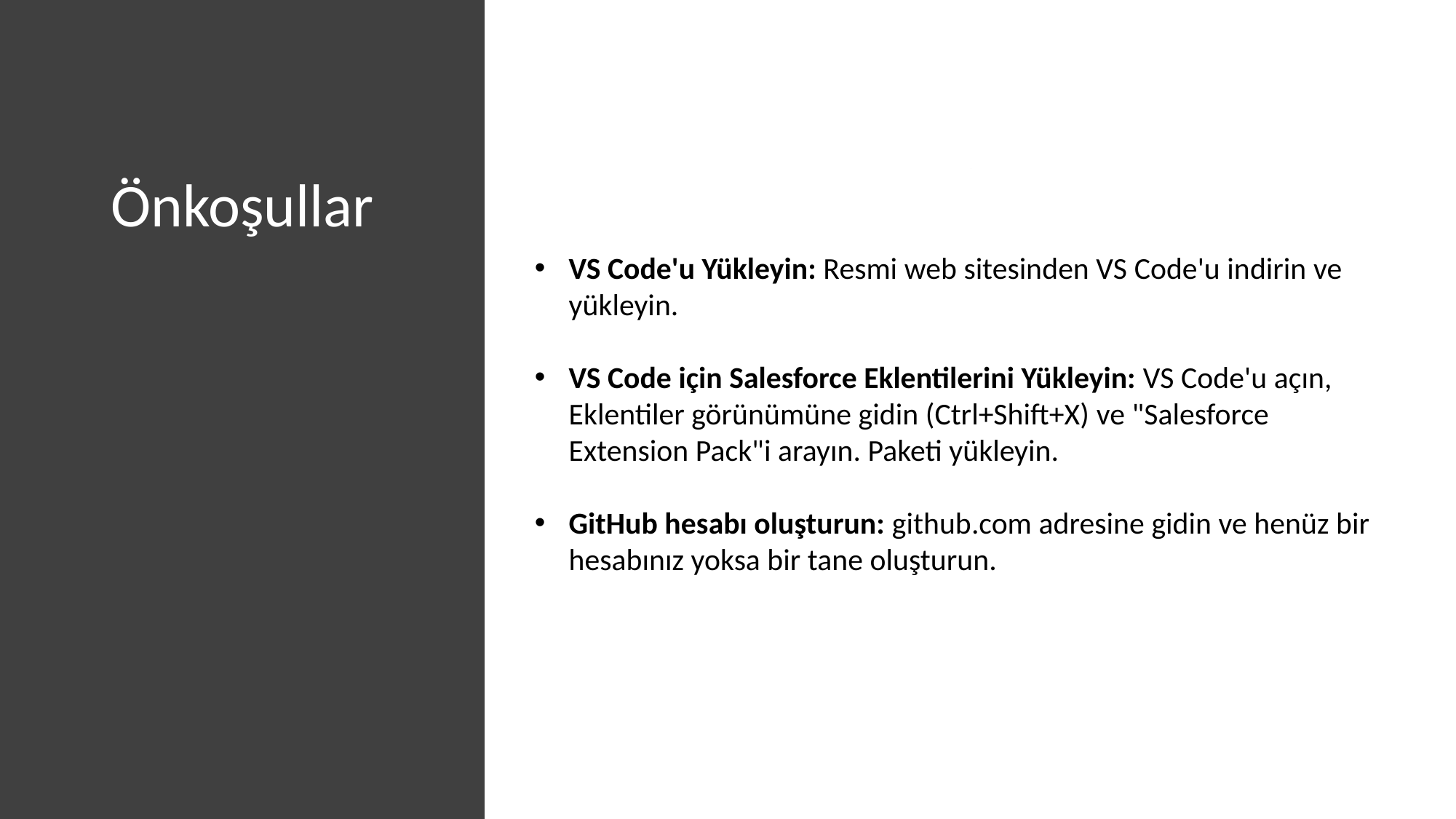

# Önkoşullar
VS Code'u Yükleyin: Resmi web sitesinden VS Code'u indirin ve yükleyin.

VS Code için Salesforce Eklentilerini Yükleyin: VS Code'u açın, Eklentiler görünümüne gidin (Ctrl+Shift+X) ve "Salesforce Extension Pack"i arayın. Paketi yükleyin.

GitHub hesabı oluşturun: github.com adresine gidin ve henüz bir hesabınız yoksa bir tane oluşturun.